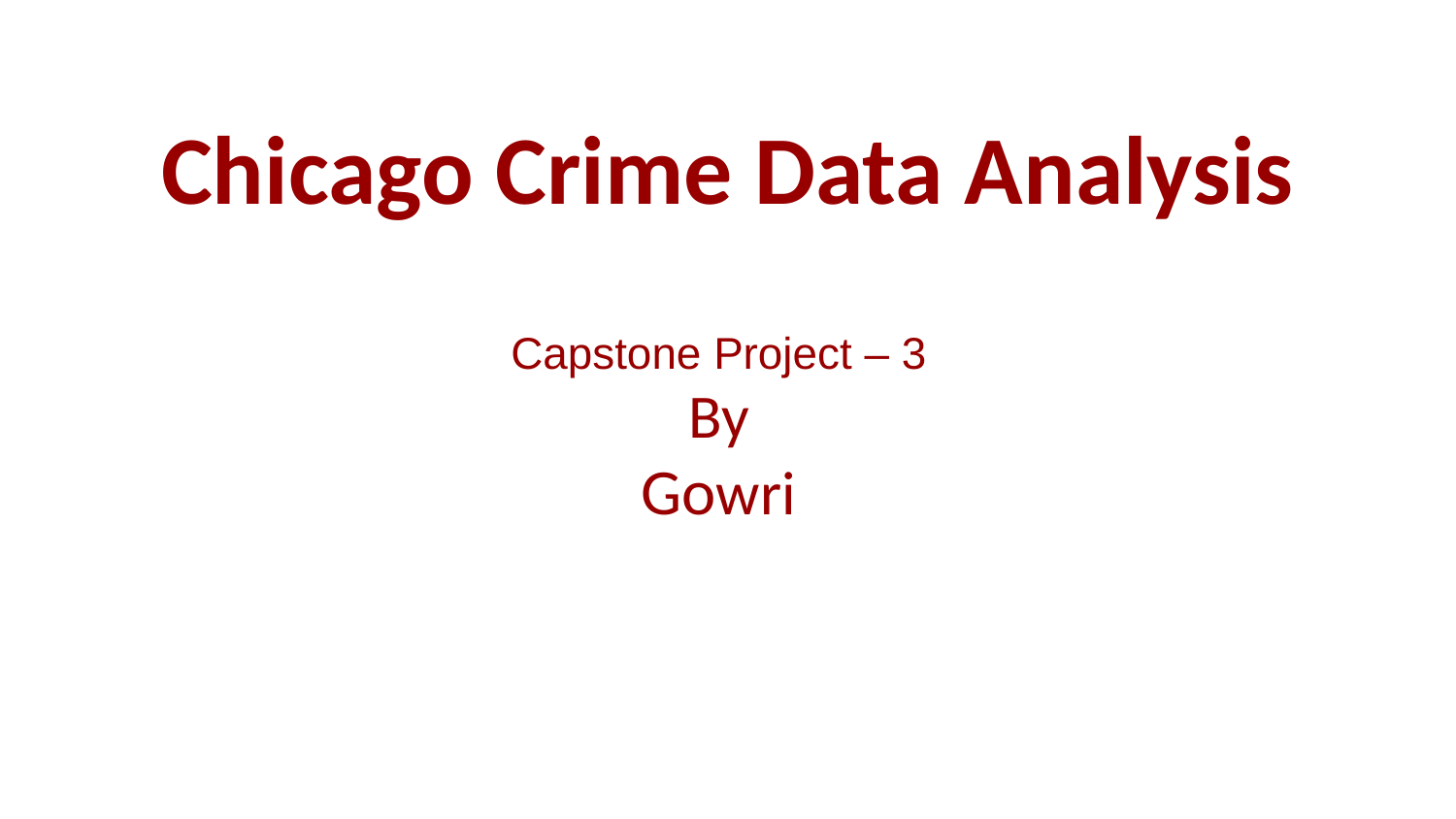

# Chicago Crime Data Analysis
Capstone Project – 3
By
Gowri